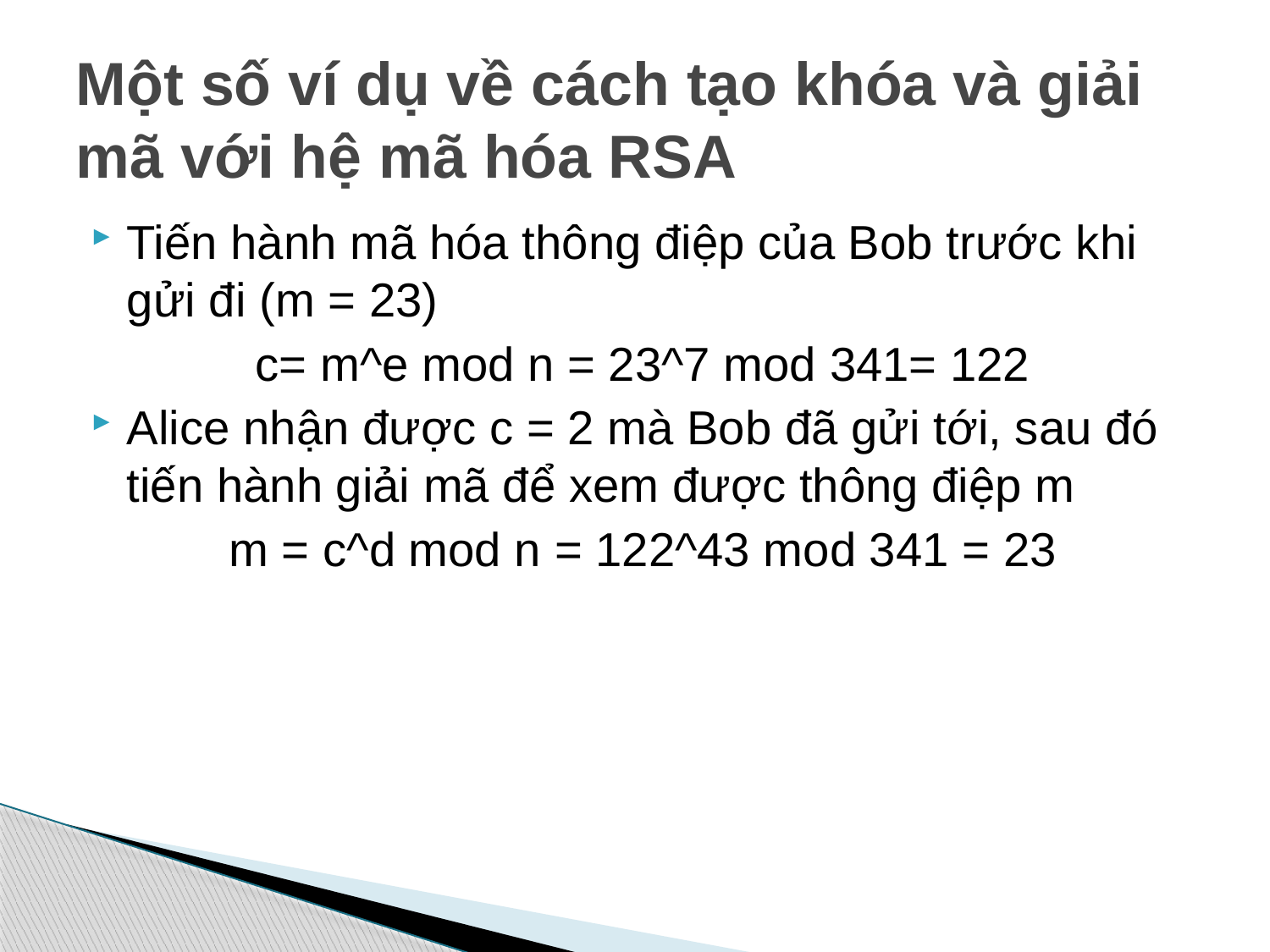

# Một số ví dụ về cách tạo khóa và giải mã với hệ mã hóa RSA
Tiến hành mã hóa thông điệp của Bob trước khi gửi đi (m = 23)
c= m^e mod n = 23^7 mod 341= 122
Alice nhận được c = 2 mà Bob đã gửi tới, sau đó tiến hành giải mã để xem được thông điệp m
m = c^d mod n = 122^43 mod 341 = 23